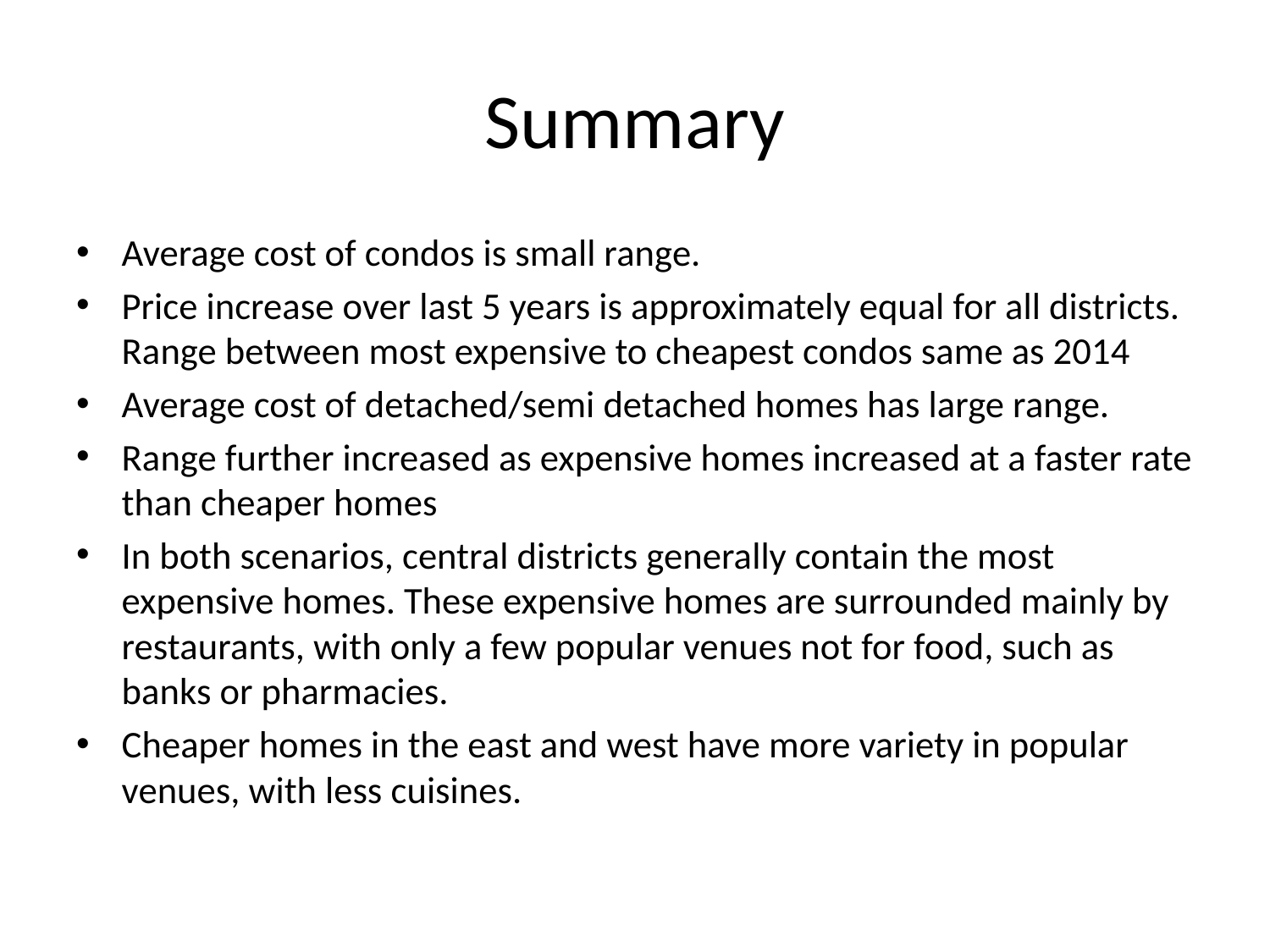

# Summary
Average cost of condos is small range.
Price increase over last 5 years is approximately equal for all districts. Range between most expensive to cheapest condos same as 2014
Average cost of detached/semi detached homes has large range.
Range further increased as expensive homes increased at a faster rate than cheaper homes
In both scenarios, central districts generally contain the most expensive homes. These expensive homes are surrounded mainly by restaurants, with only a few popular venues not for food, such as banks or pharmacies.
Cheaper homes in the east and west have more variety in popular venues, with less cuisines.